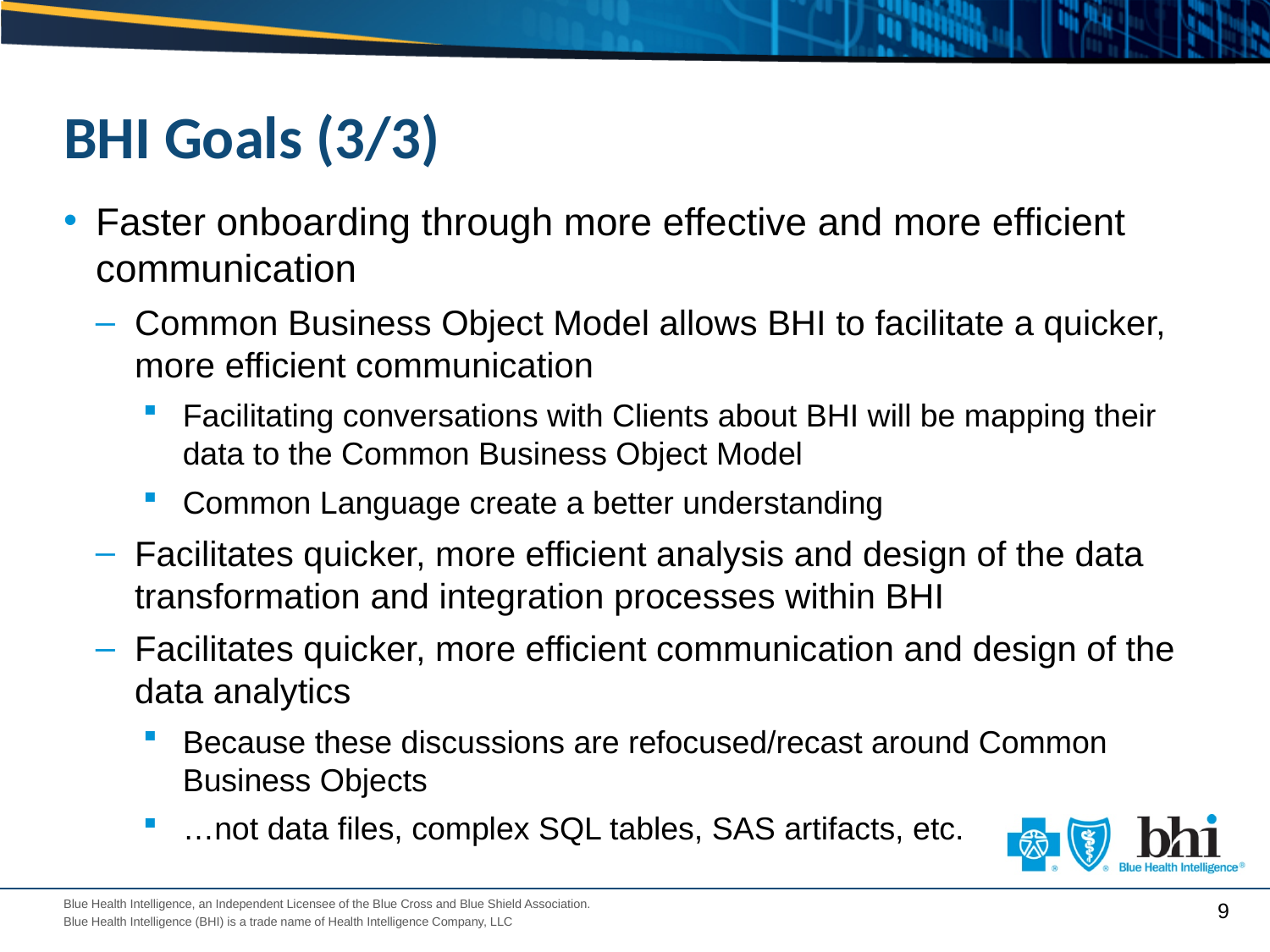

# BHI Goals (3/3)
Faster onboarding through more effective and more efficient communication
Common Business Object Model allows BHI to facilitate a quicker, more efficient communication
Facilitating conversations with Clients about BHI will be mapping their data to the Common Business Object Model
Common Language create a better understanding
Facilitates quicker, more efficient analysis and design of the data transformation and integration processes within BHI
Facilitates quicker, more efficient communication and design of the data analytics
Because these discussions are refocused/recast around Common Business Objects
…not data files, complex SQL tables, SAS artifacts, etc.